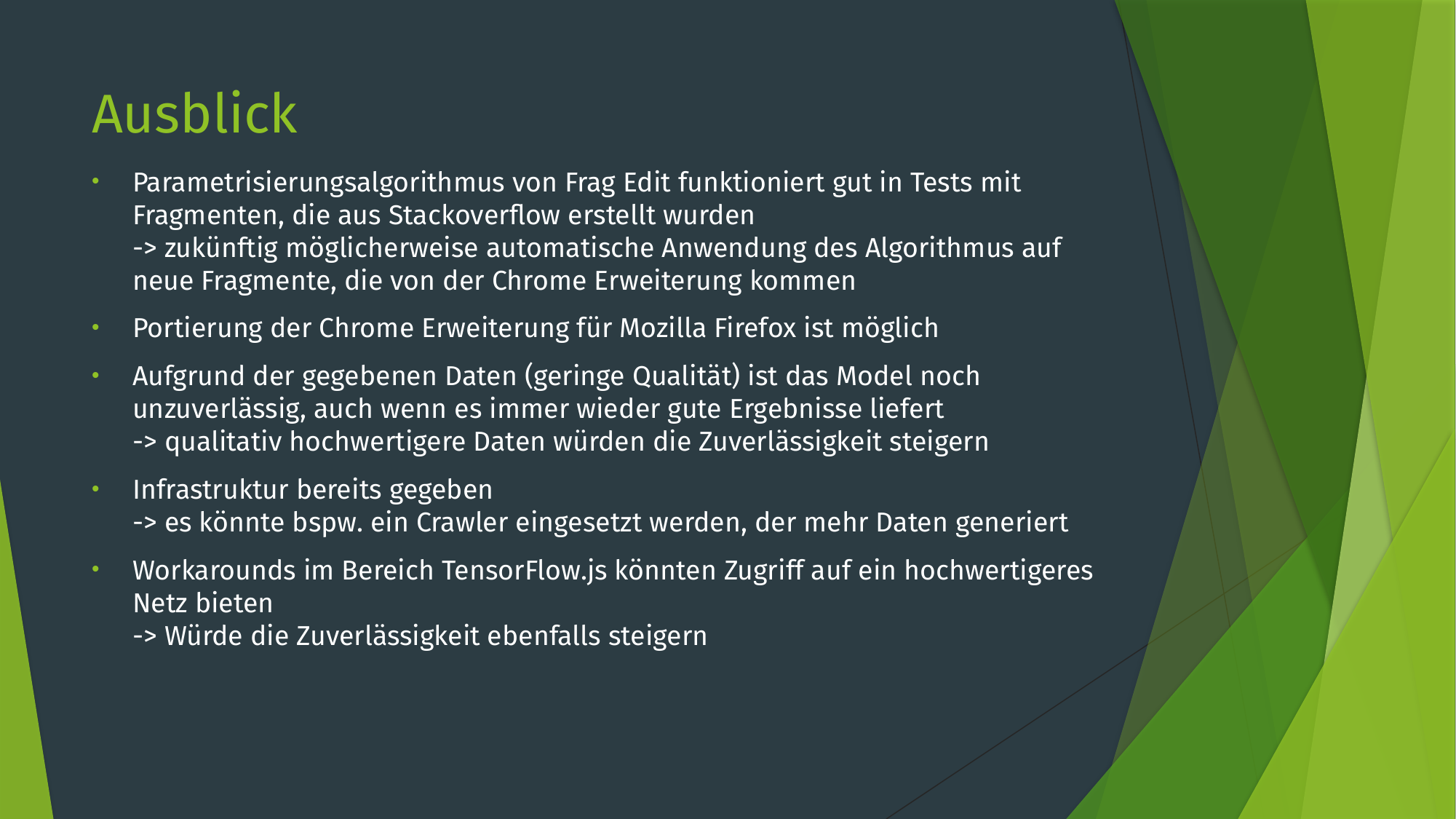

# Ausblick
Parametrisierungsalgorithmus von Frag Edit funktioniert gut in Tests mit Fragmenten, die aus Stackoverflow erstellt wurden
-> zukünftig möglicherweise automatische Anwendung des Algorithmus auf neue Fragmente, die von der Chrome Erweiterung kommen
Portierung der Chrome Erweiterung für Mozilla Firefox ist möglich
Aufgrund der gegebenen Daten (geringe Qualität) ist das Model noch unzuverlässig, auch wenn es immer wieder gute Ergebnisse liefert
-> qualitativ hochwertigere Daten würden die Zuverlässigkeit steigern
Infrastruktur bereits gegeben
-> es könnte bspw. ein Crawler eingesetzt werden, der mehr Daten generiert
Workarounds im Bereich TensorFlow.js könnten Zugriff auf ein hochwertigeres Netz bieten
-> Würde die Zuverlässigkeit ebenfalls steigern